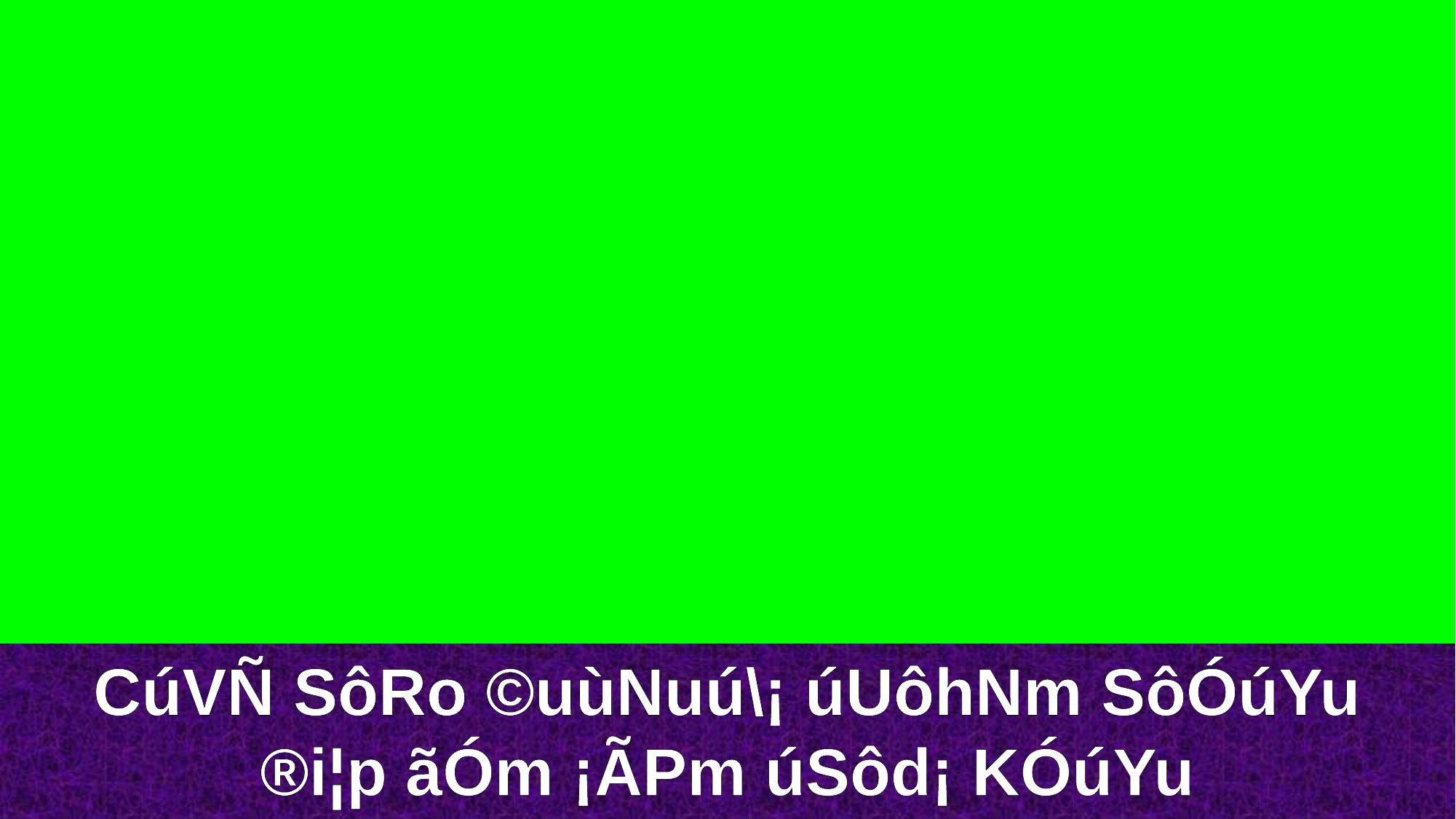

CúVÑ SôRo ©uùNuú\¡ úUôhNm SôÓúYu
®i¦p ãÓm ¡ÃPm úSôd¡ KÓúYu